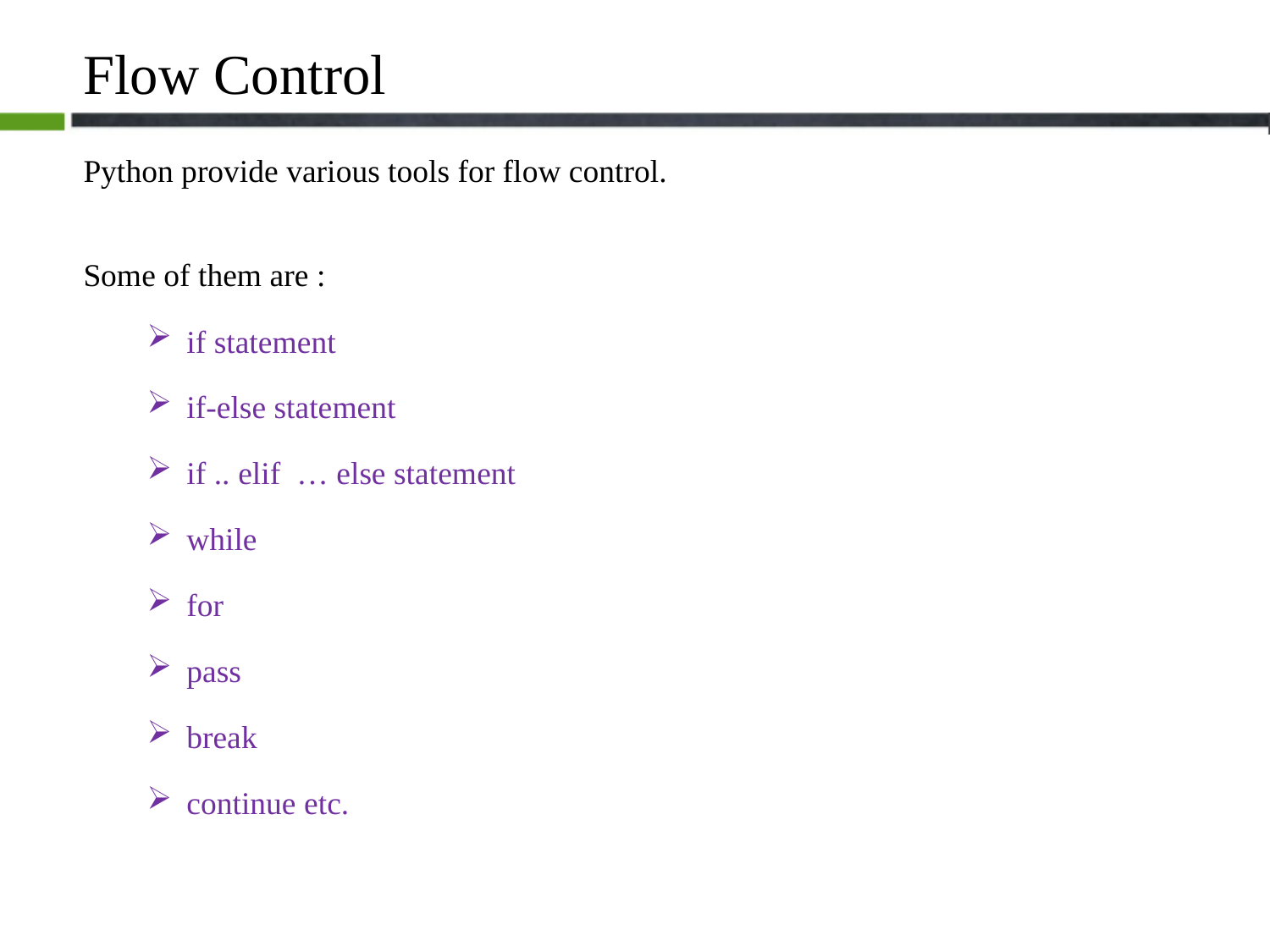

# Flow Control
Python provide various tools for flow control.

Some of them are :
 if statement
 if-else statement
 if .. elif  … else statement
 while
 for
 pass
 break
 continue etc.